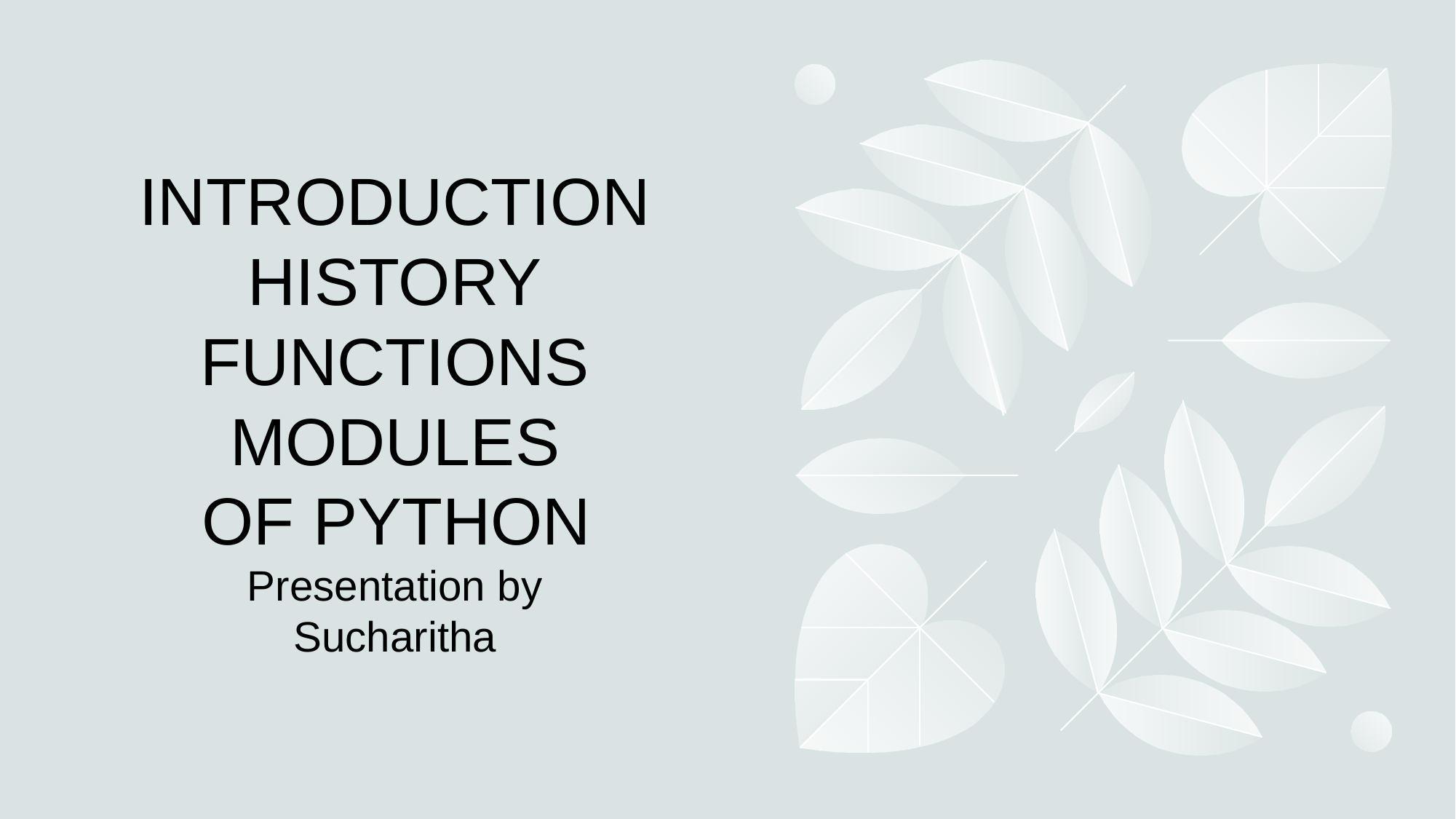

# INTRODUCTION HISTORY FUNCTIONS MODULES  OF PYTHON  Presentation by Sucharitha